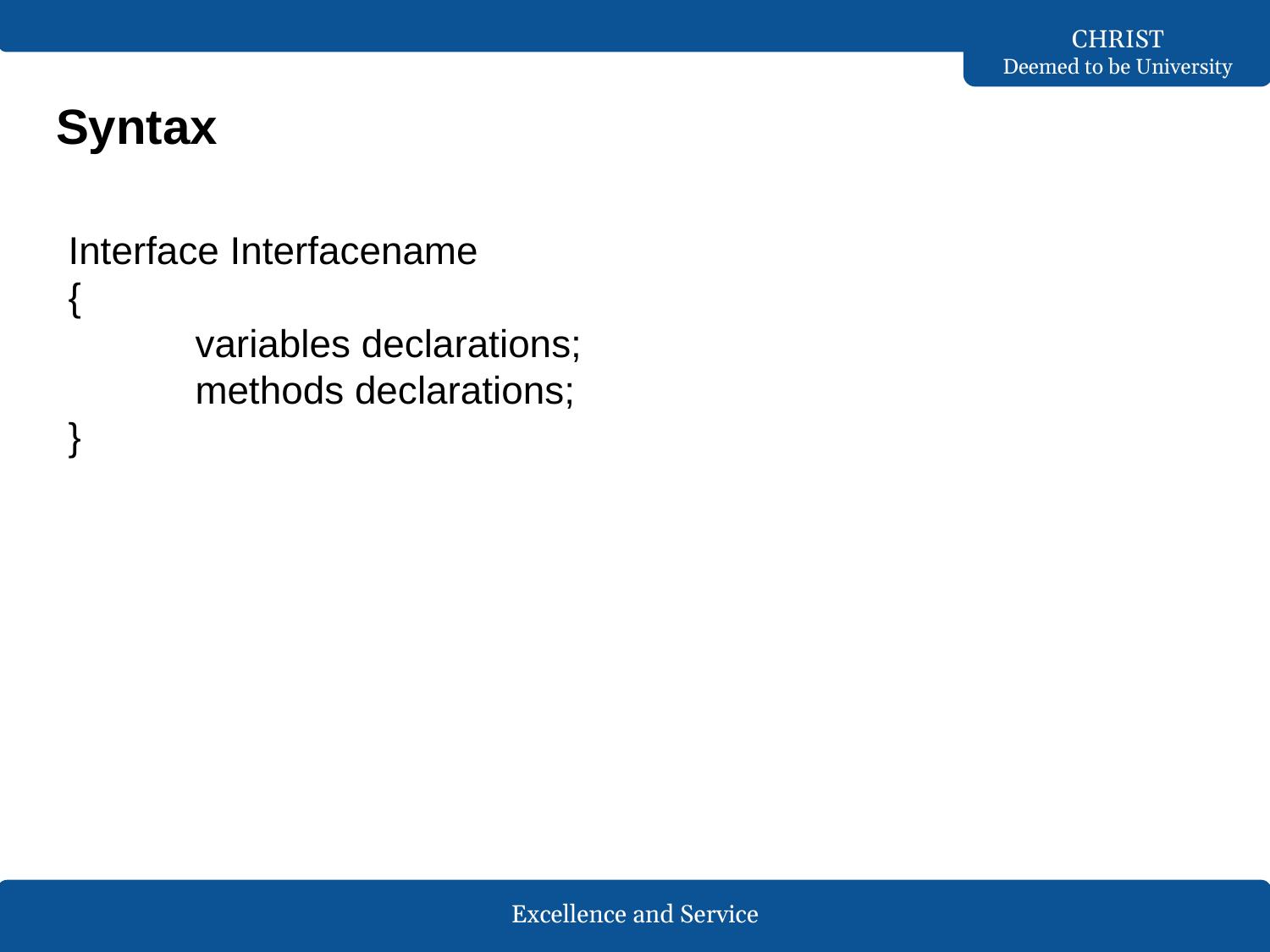

# Syntax
Interface Interfacename
{
	variables declarations;
	methods declarations;
}